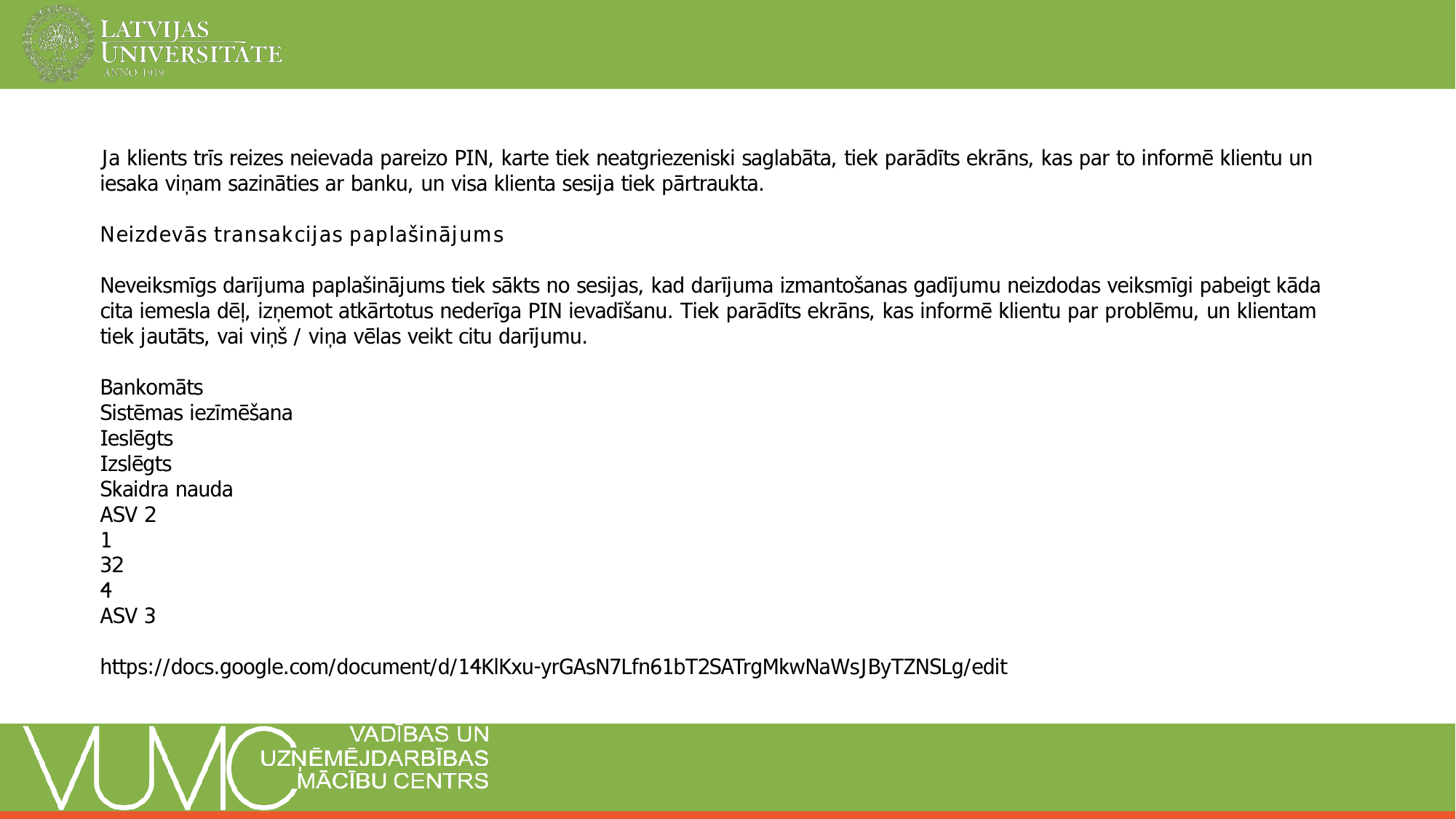

Ja klients trīs reizes neievada pareizo PIN, karte tiek neatgriezeniski saglabāta, tiek parādīts ekrāns, kas par to informē klientu un iesaka viņam sazināties ar banku, un visa klienta sesija tiek pārtraukta.

Neizdevās transakcijas paplašinājums

Neveiksmīgs darījuma paplašinājums tiek sākts no sesijas, kad darījuma izmantošanas gadījumu neizdodas veiksmīgi pabeigt kāda cita iemesla dēļ, izņemot atkārtotus nederīga PIN ievadīšanu. Tiek parādīts ekrāns, kas informē klientu par problēmu, un klientam tiek jautāts, vai viņš / viņa vēlas veikt citu darījumu.

Bankomāts
Sistēmas iezīmēšana
Ieslēgts
Izslēgts
Skaidra nauda
ASV 2
1
32
4
ASV 3

https://docs.google.com/document/d/14KlKxu-yrGAsN7Lfn61bT2SATrgMkwNaWsJByTZNSLg/edit